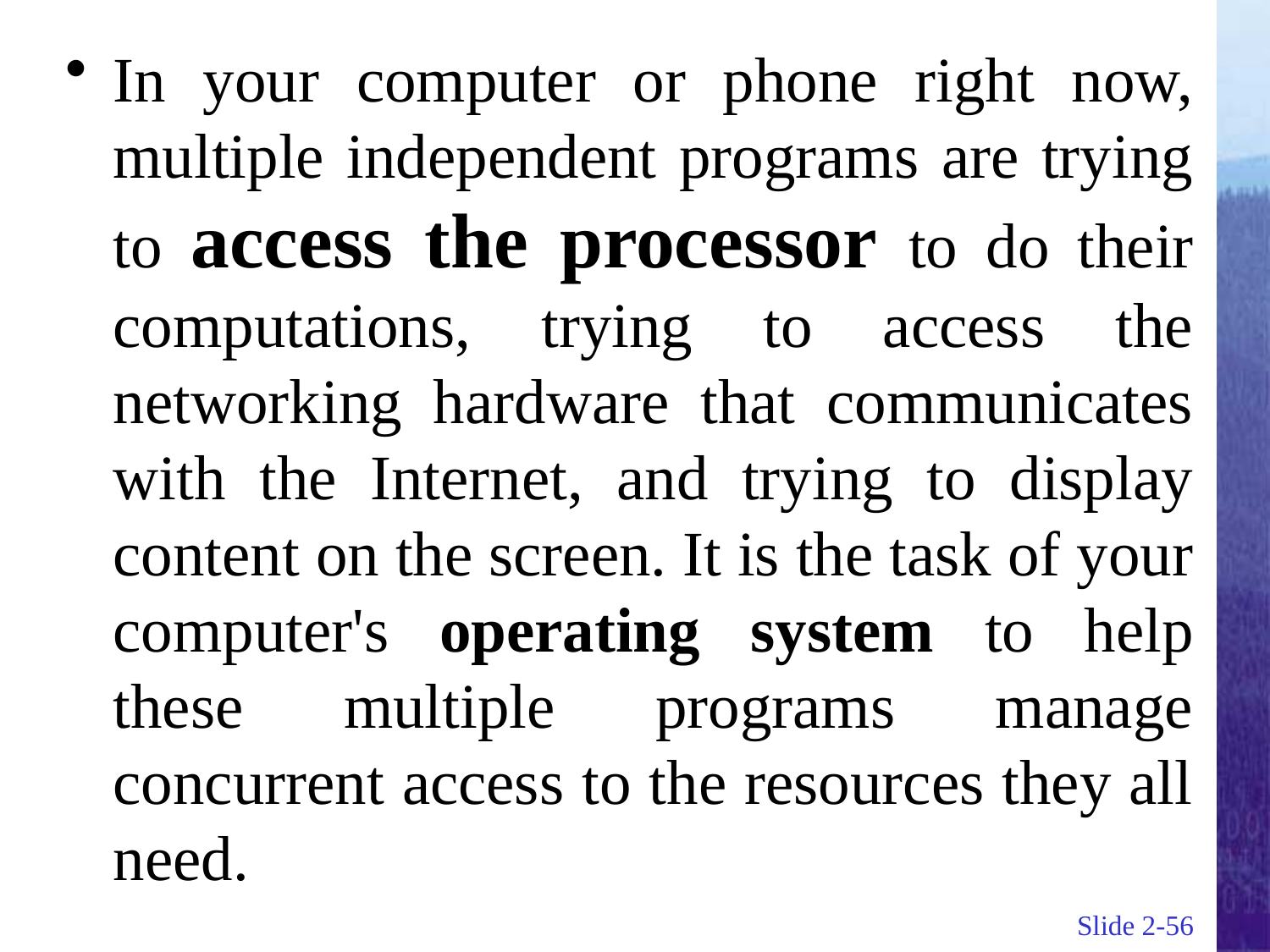

In your computer or phone right now, multiple independent programs are trying to access the processor to do their computations, trying to access the networking hardware that communicates with the Internet, and trying to display content on the screen. It is the task of your computer's operating system to help these multiple programs manage concurrent access to the resources they all need.